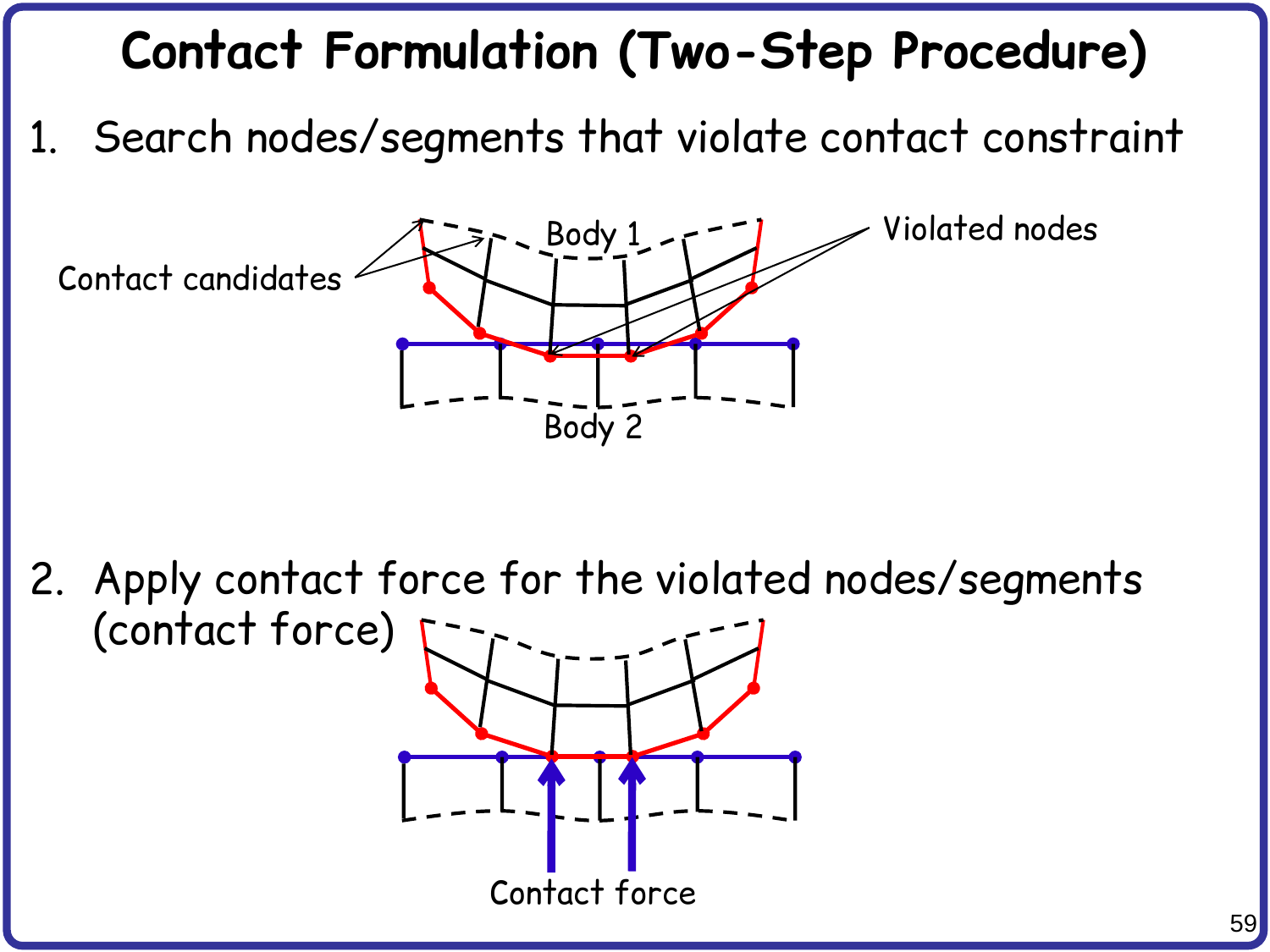

# Contact Formulation (Two-Step Procedure)
Search nodes/segments that violate contact constraint

Apply contact force for the violated nodes/segments (contact force)
Violated nodes
Body 1

Contact candidates

Body 2

Contact force